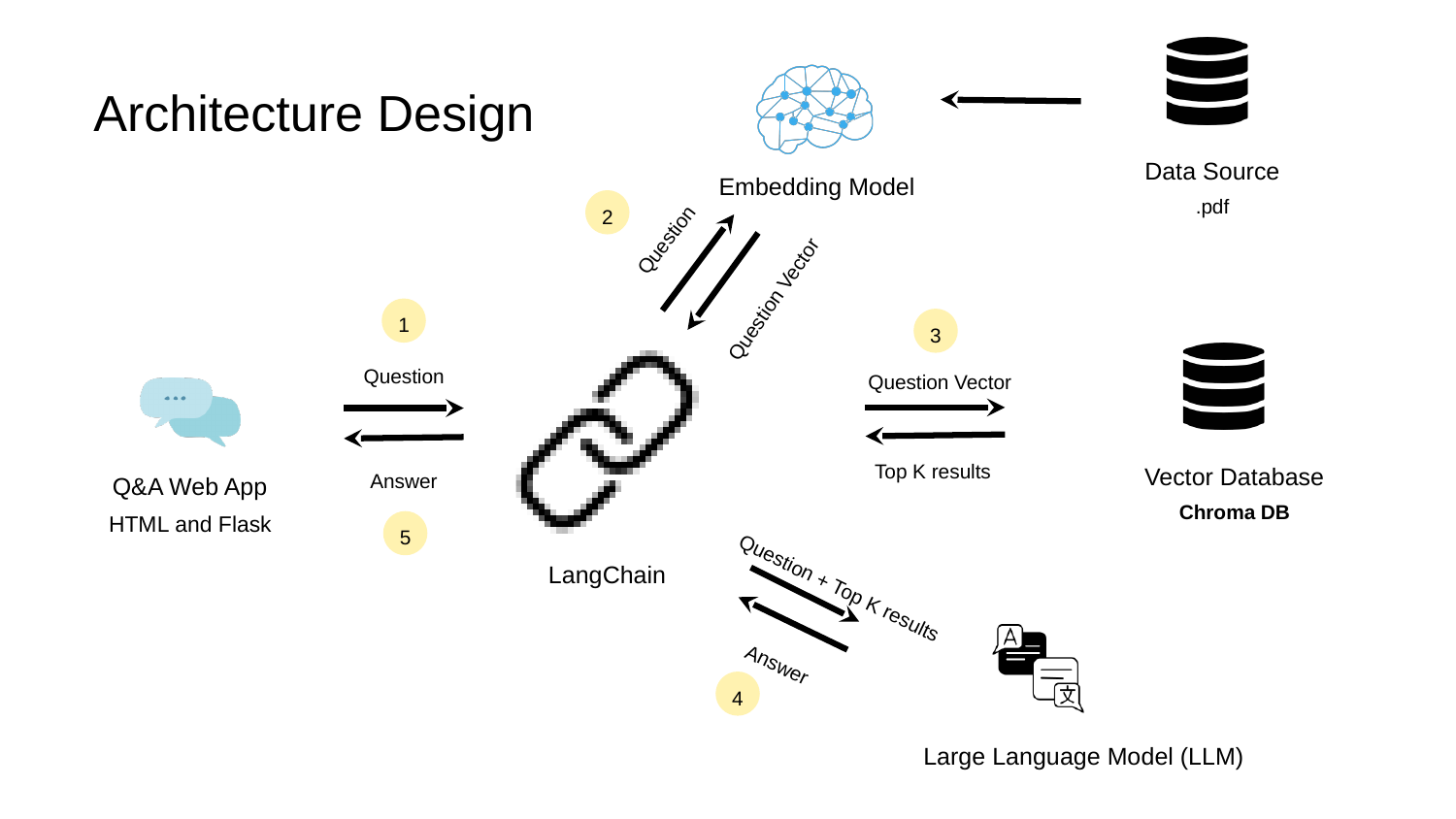

Architecture Design

Data Source
.pdf
Embedding Model

2
Question
Question Vector

1

3

Question
Question Vector

Vector Database
Chroma DB
Top K results
Answer
Q&A Web App
HTML and Flask

5
LangChain
Question + Top K results

Answer

4
Large Language Model (LLM)